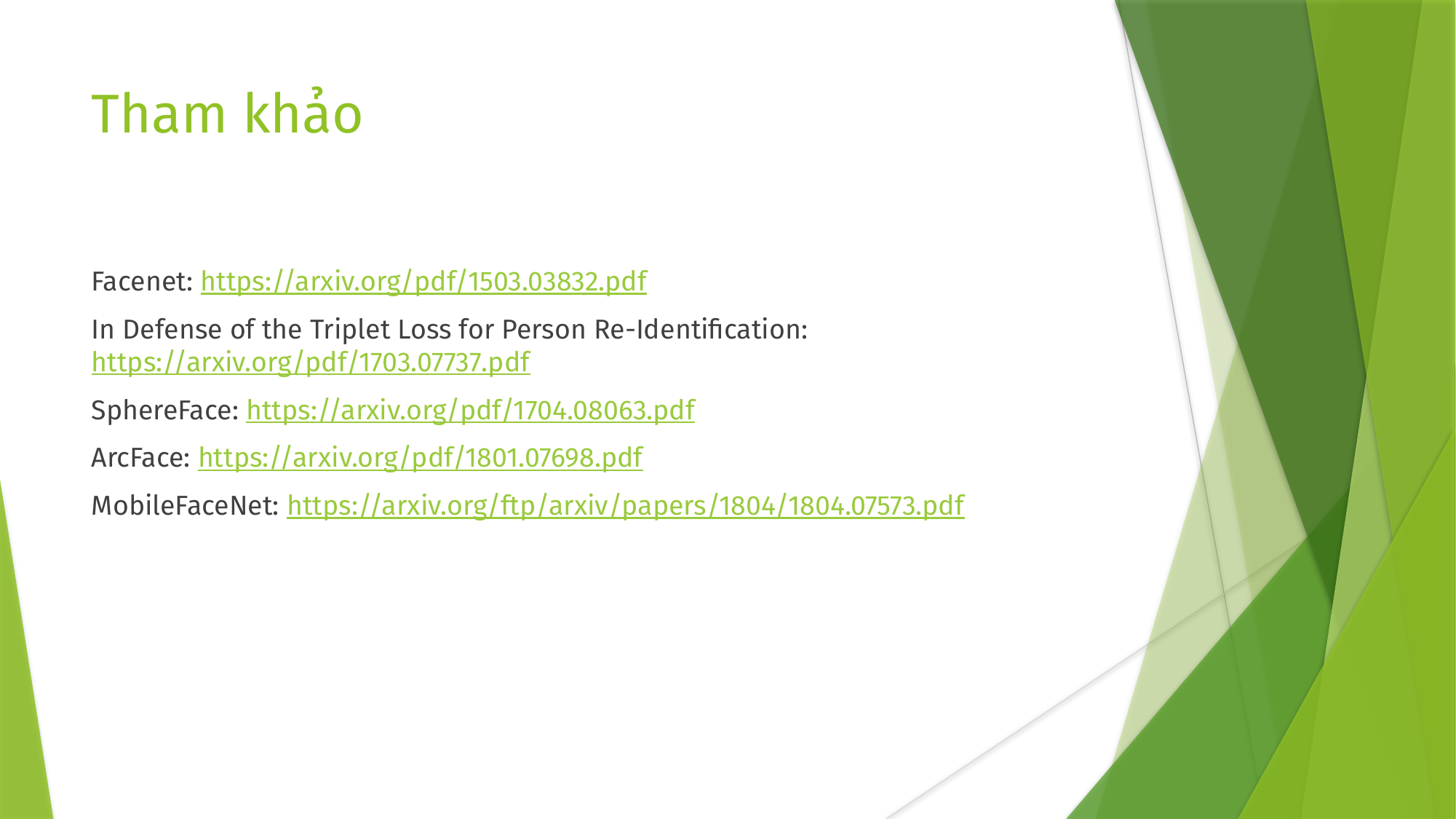

Tham khảo
Facenet: https://arxiv.org/pdf/1503.03832.pdf
In Defense of the Triplet Loss for Person Re-Identification: https://arxiv.org/pdf/1703.07737.pdf
SphereFace: https://arxiv.org/pdf/1704.08063.pdf
ArcFace: https://arxiv.org/pdf/1801.07698.pdf
MobileFaceNet: https://arxiv.org/ftp/arxiv/papers/1804/1804.07573.pdf